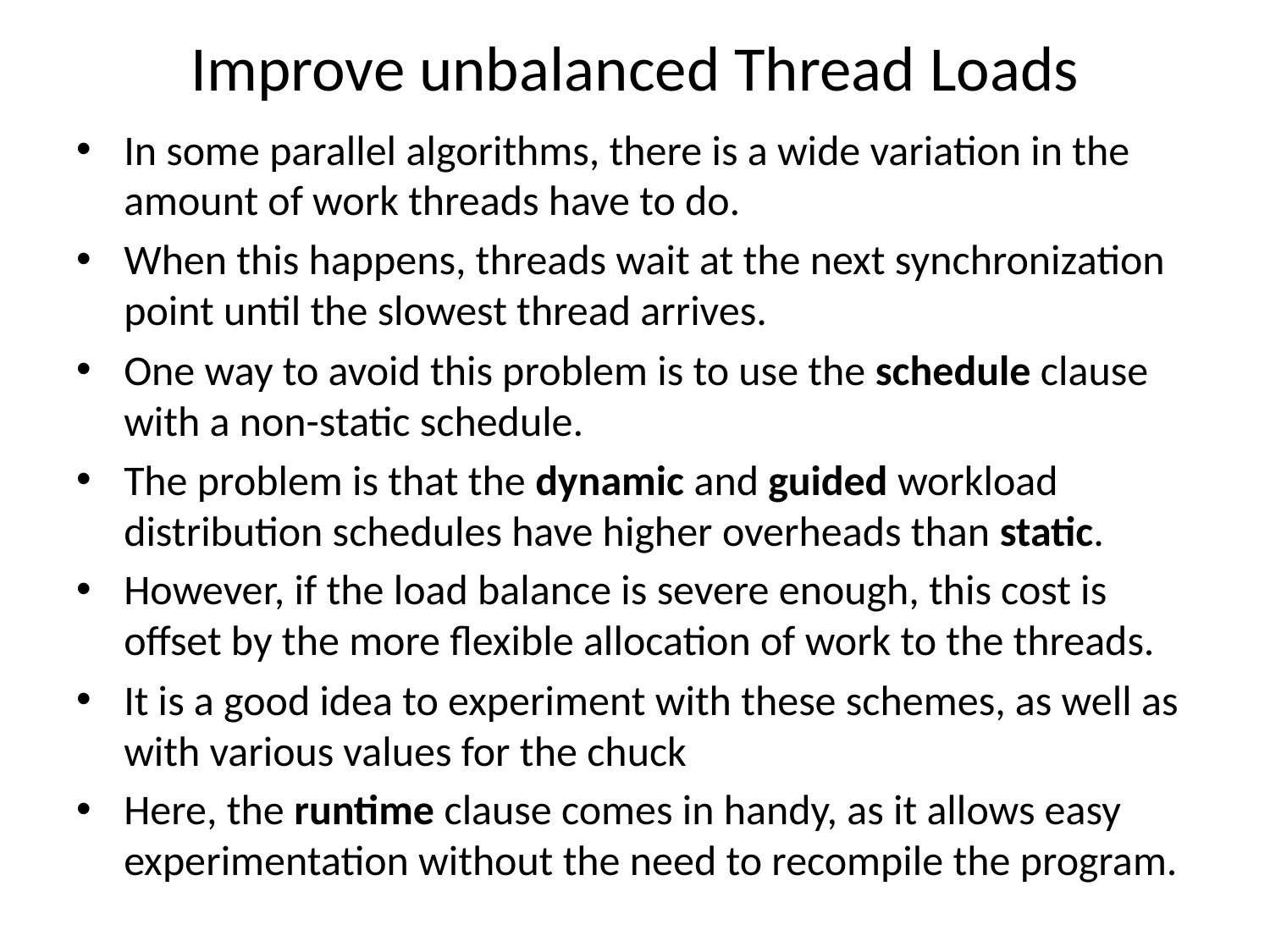

# Improve unbalanced Thread Loads
In some parallel algorithms, there is a wide variation in the amount of work threads have to do.
When this happens, threads wait at the next synchronization point until the slowest thread arrives.
One way to avoid this problem is to use the schedule clause with a non-static schedule.
The problem is that the dynamic and guided workload distribution schedules have higher overheads than static.
However, if the load balance is severe enough, this cost is offset by the more flexible allocation of work to the threads.
It is a good idea to experiment with these schemes, as well as with various values for the chuck
Here, the runtime clause comes in handy, as it allows easy experimentation without the need to recompile the program.